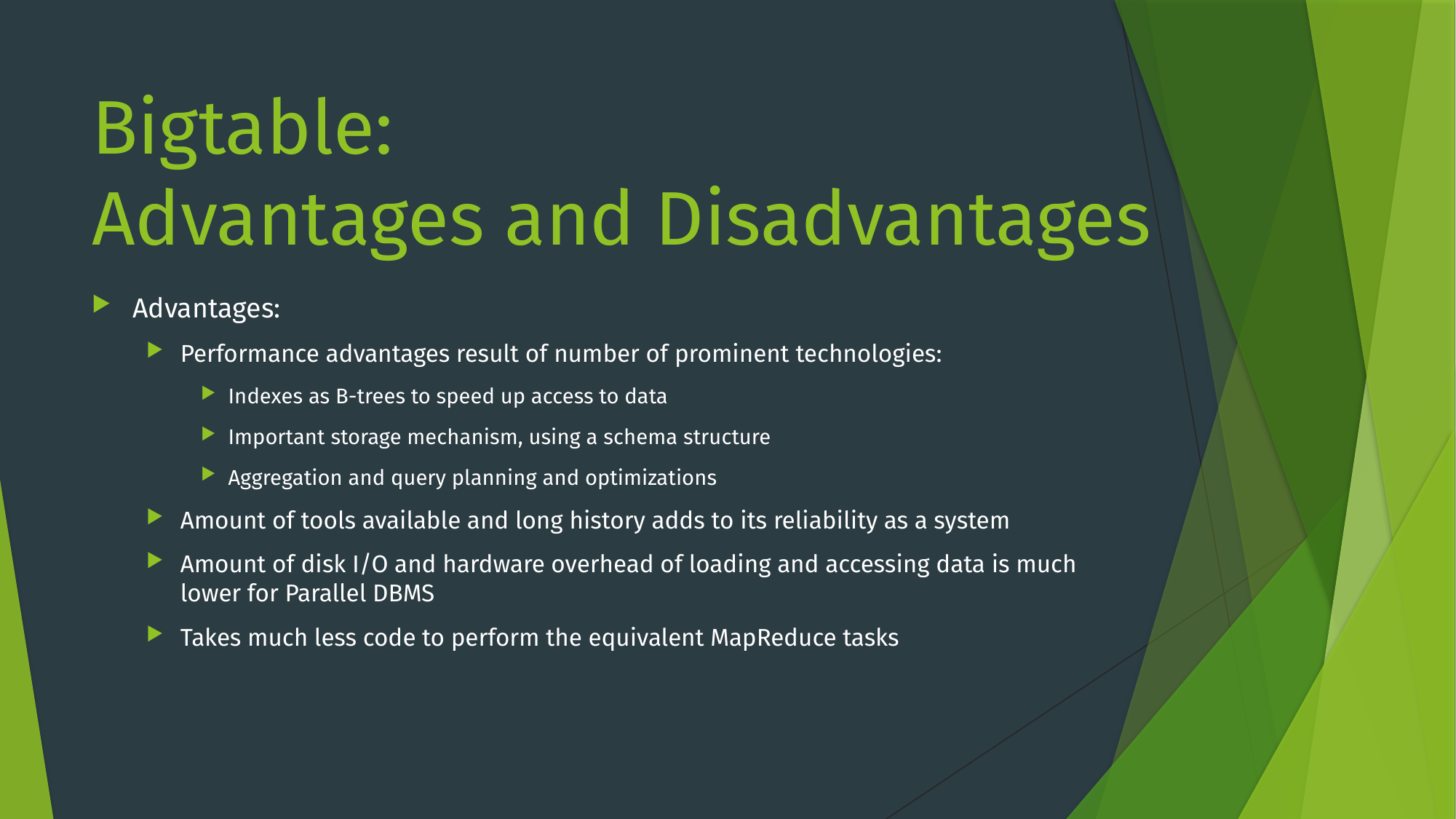

# Bigtable: Advantages and Disadvantages
Advantages:
Performance advantages result of number of prominent technologies:
Indexes as B-trees to speed up access to data
Important storage mechanism, using a schema structure
Aggregation and query planning and optimizations
Amount of tools available and long history adds to its reliability as a system
Amount of disk I/O and hardware overhead of loading and accessing data is much lower for Parallel DBMS
Takes much less code to perform the equivalent MapReduce tasks